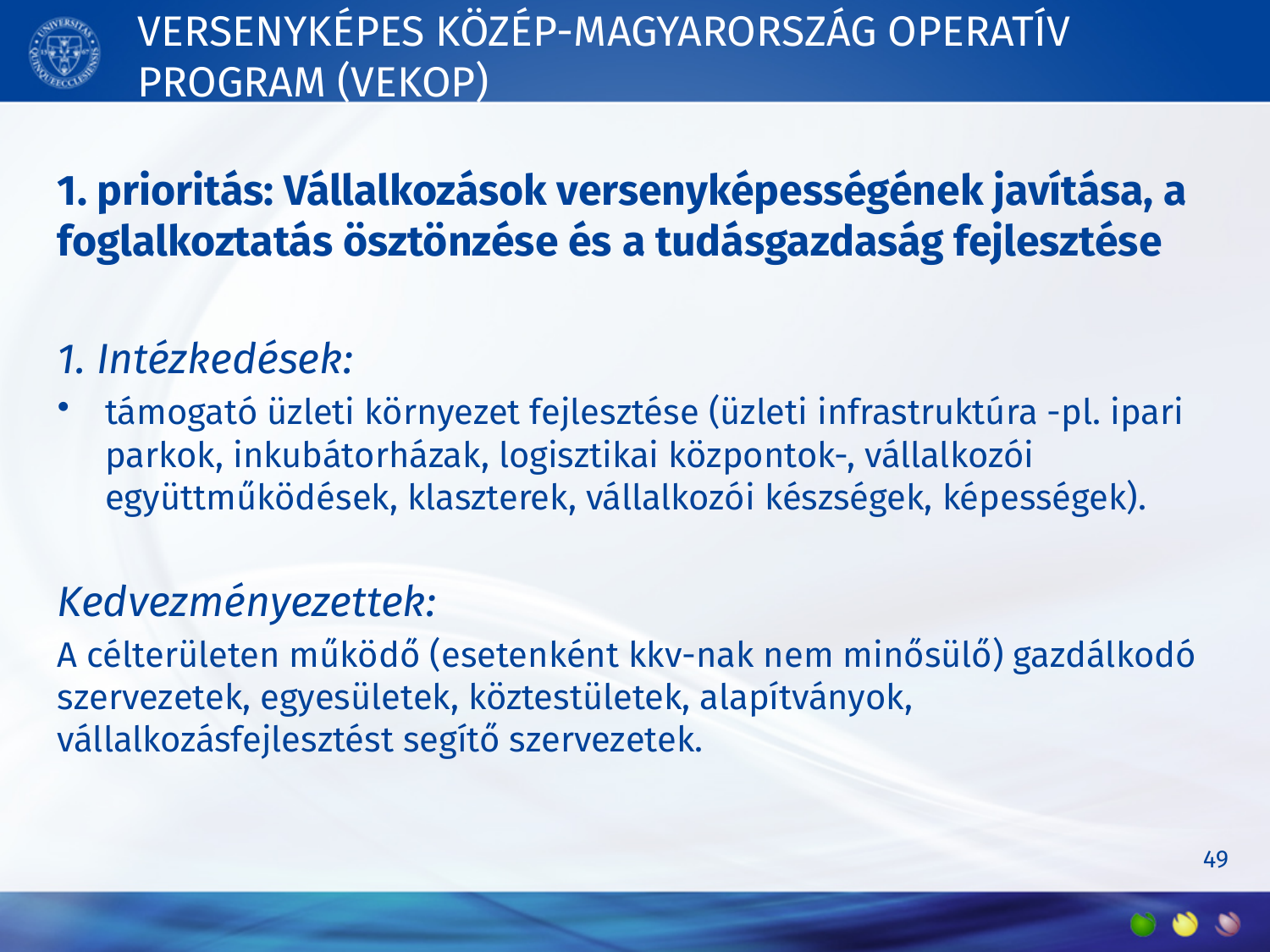

# VERSENYKÉPES KÖZÉP-MAGYARORSZÁG OPERATÍV PROGRAM (VEKOP)
1. prioritás: Vállalkozások versenyképességének javítása, a foglalkoztatás ösztönzése és a tudásgazdaság fejlesztése

1. Intézkedések:
támogató üzleti környezet fejlesztése (üzleti infrastruktúra -pl. ipari parkok, inkubátorházak, logisztikai központok-, vállalkozói együttműködések, klaszterek, vállalkozói készségek, képességek).

Kedvezményezettek:
A célterületen működő (esetenként kkv-nak nem minősülő) gazdálkodó szervezetek, egyesületek, köztestületek, alapítványok, vállalkozásfejlesztést segítő szervezetek.
49